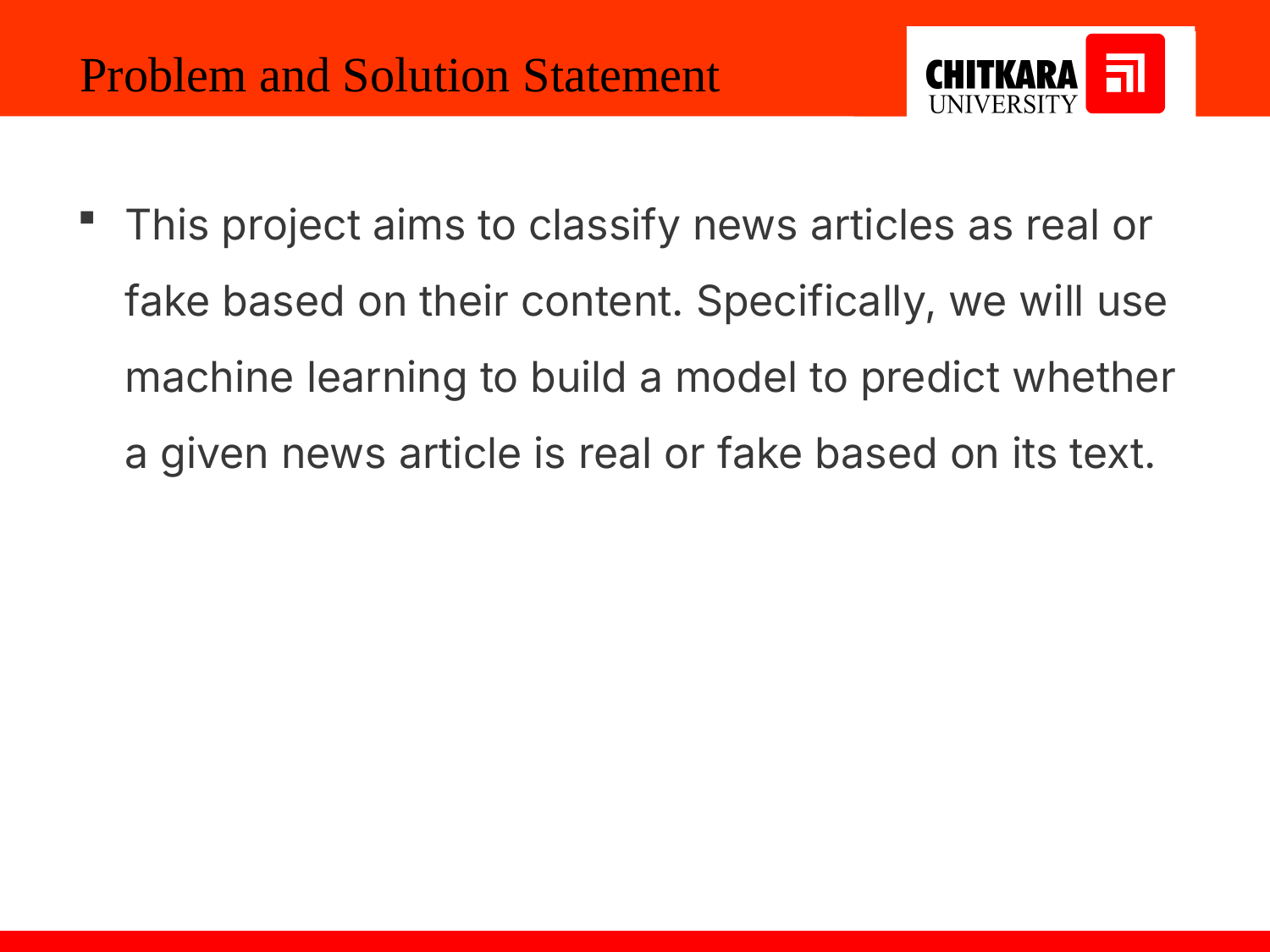

Problem and Solution Statement
This project aims to classify news articles as real or fake based on their content. Specifically, we will use machine learning to build a model to predict whether a given news article is real or fake based on its text.